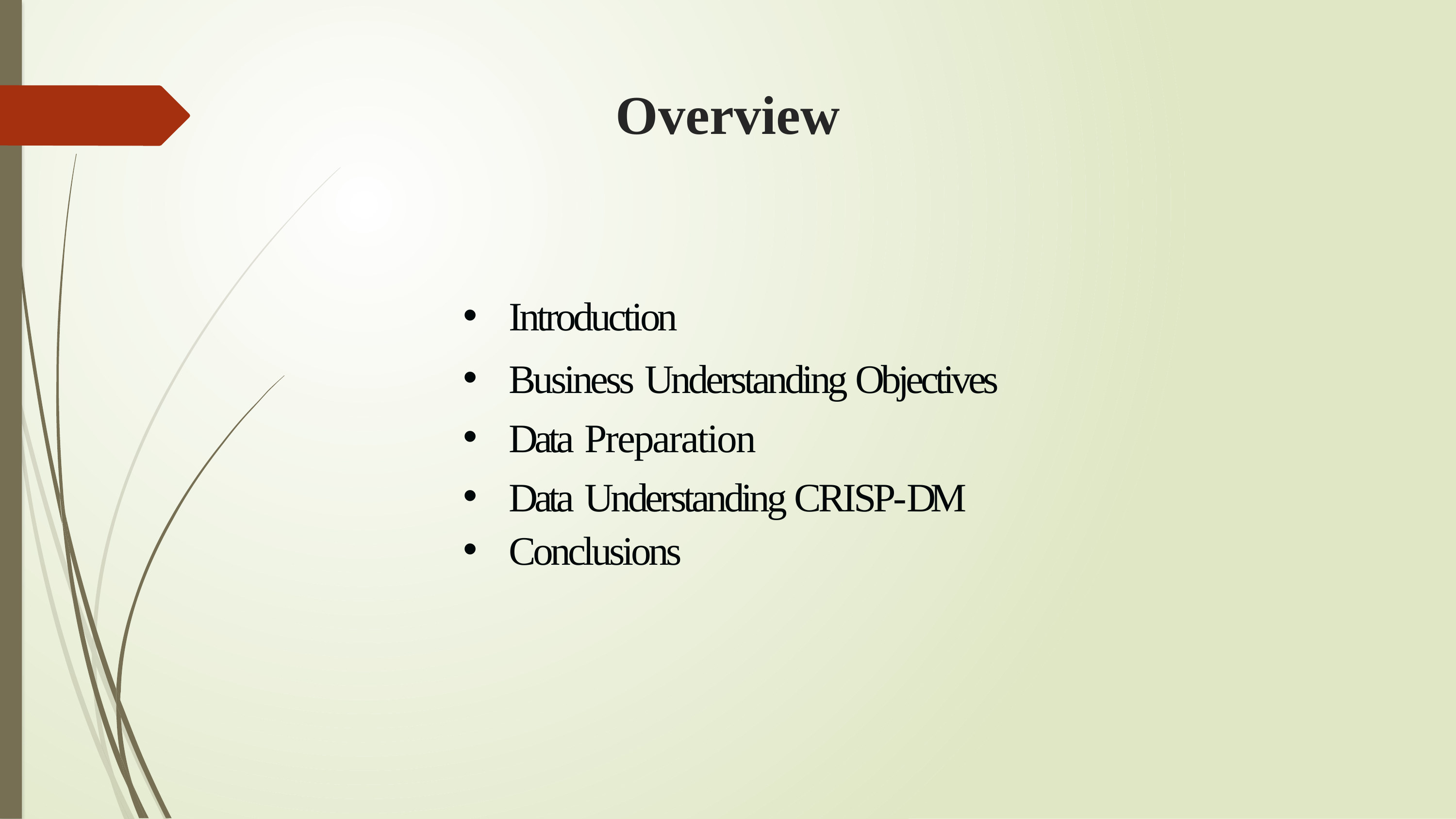

# Overview
Introduction
Business Understanding Objectives
Data Preparation
Data Understanding CRISP-DM
Conclusions